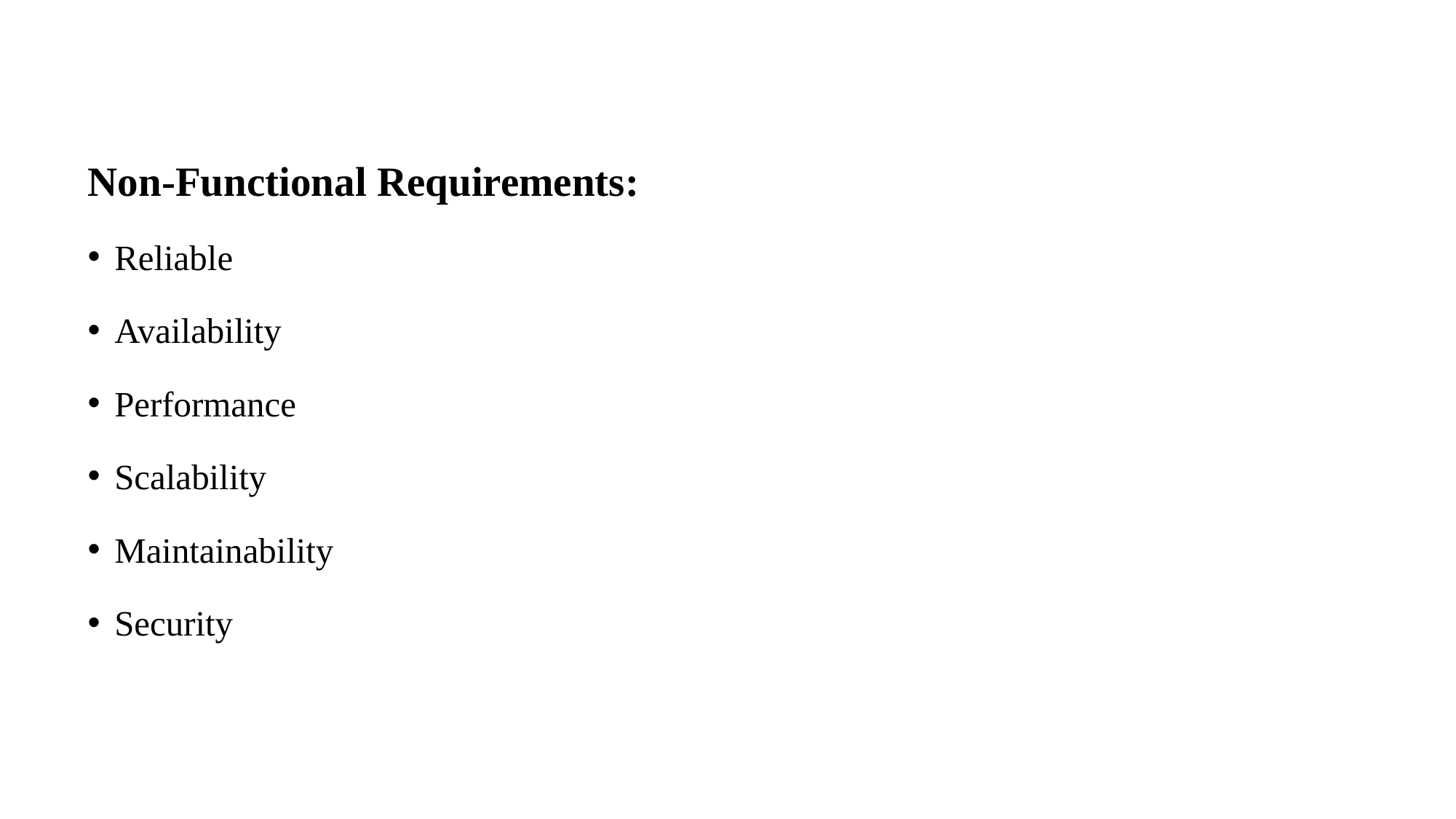

Non-Functional Requirements:
Reliable
Availability
Performance
Scalability
Maintainability
Security